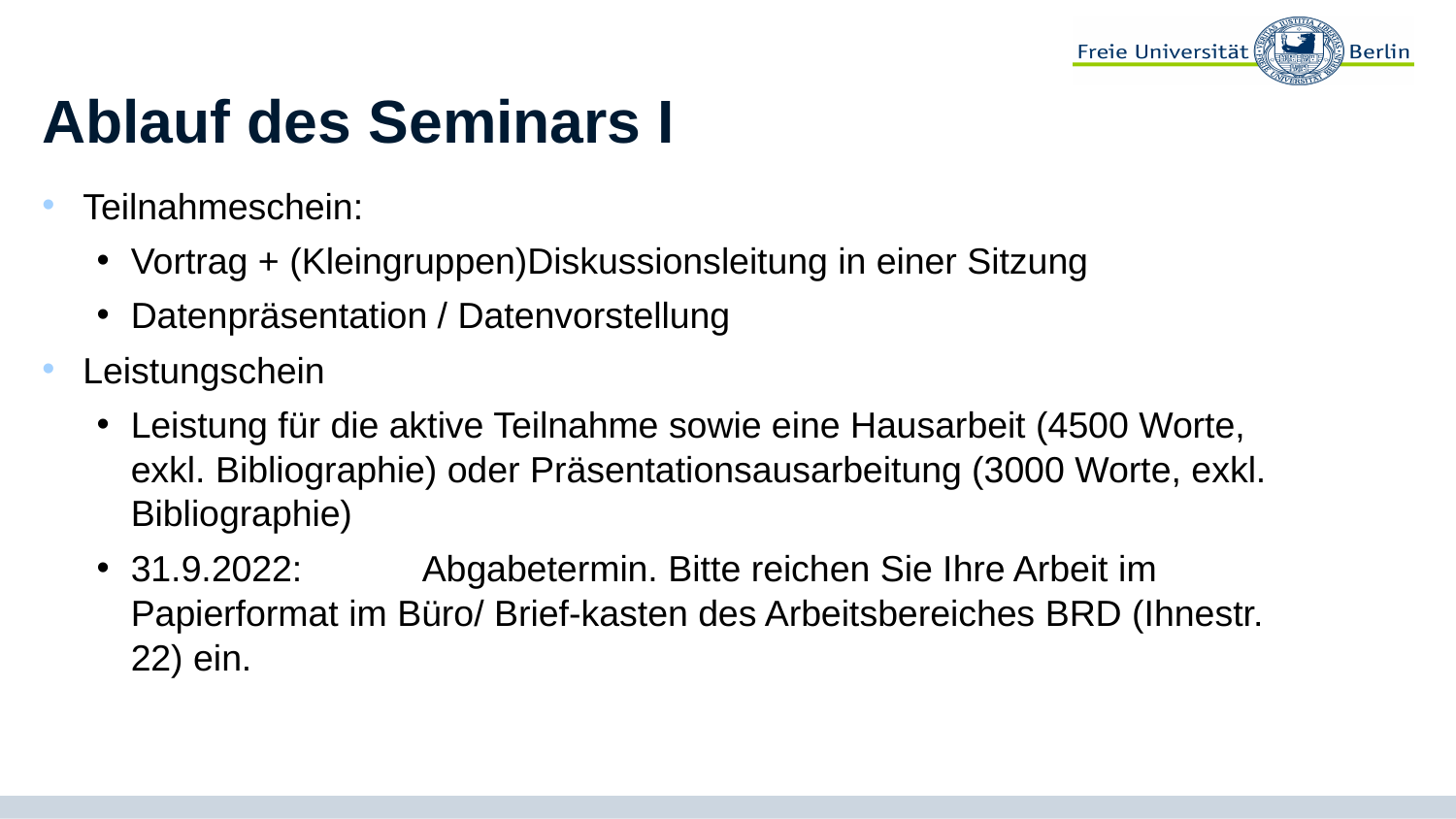

# Ablauf des Seminars I
Teilnahmeschein:
Vortrag + (Kleingruppen)Diskussionsleitung in einer Sitzung
Datenpräsentation / Datenvorstellung
Leistungschein
Leistung für die aktive Teilnahme sowie eine Hausarbeit (4500 Worte, exkl. Bibliographie) oder Präsentationsausarbeitung (3000 Worte, exkl. Bibliographie)
31.9.2022:  	Abgabetermin. Bitte reichen Sie Ihre Arbeit im Papierformat im Büro/ Brief-kasten des Arbeitsbereiches BRD (Ihnestr. 22) ein.